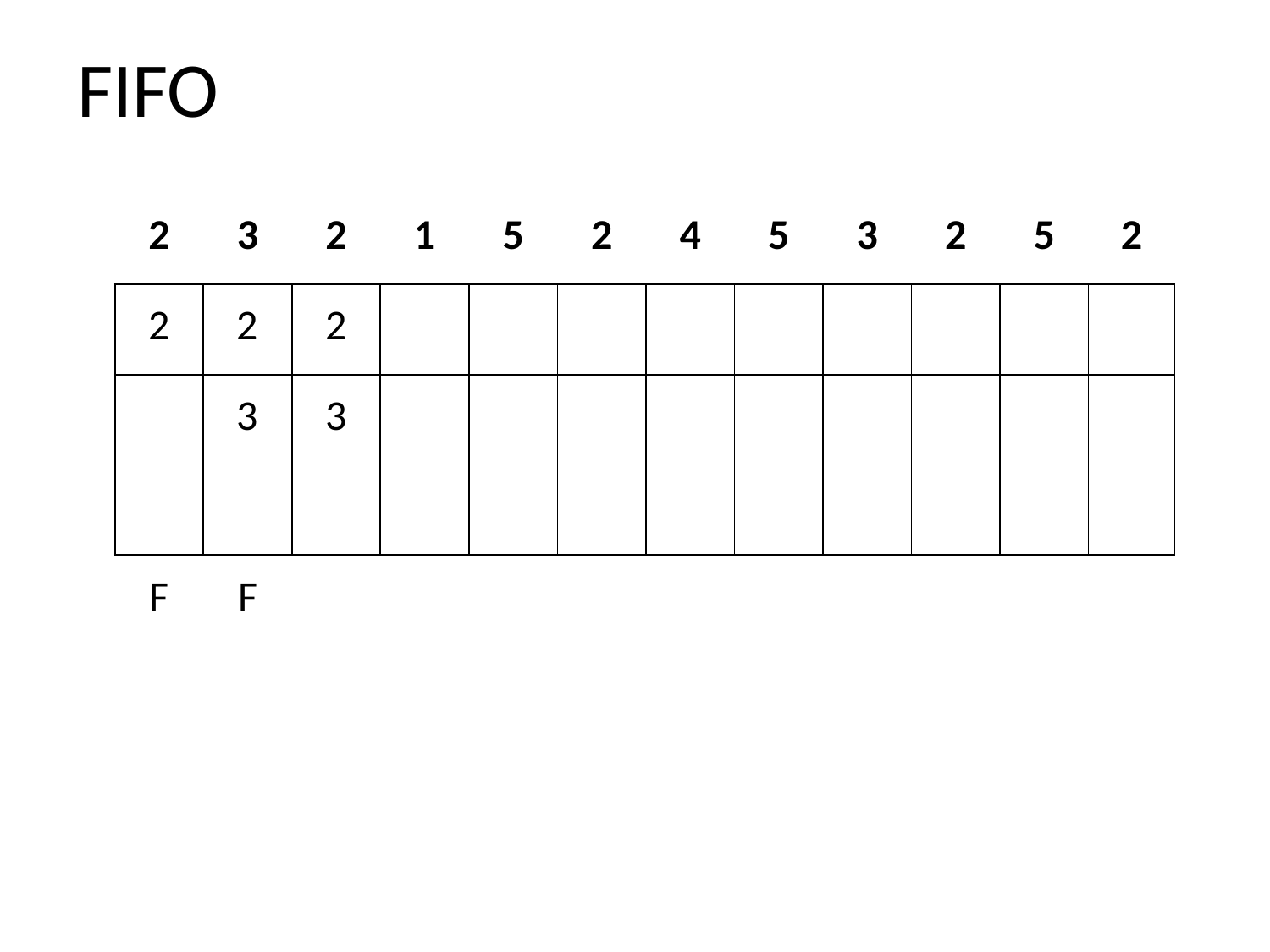

# FIFO
| 2 | 3 | 2 | 1 | 5 | 2 | 4 | 5 | 3 | 2 | 5 | 2 |
| --- | --- | --- | --- | --- | --- | --- | --- | --- | --- | --- | --- |
| 2 | 2 | 2 |  |  |  |  |  |  |  |  |  |
|  | 3 | 3 |  |  |  |  |  |  |  |  |  |
|  |  |  |  |  |  |  |  |  |  |  |  |
| F | F |  |  |  |  |  |  |  |  |  |  |